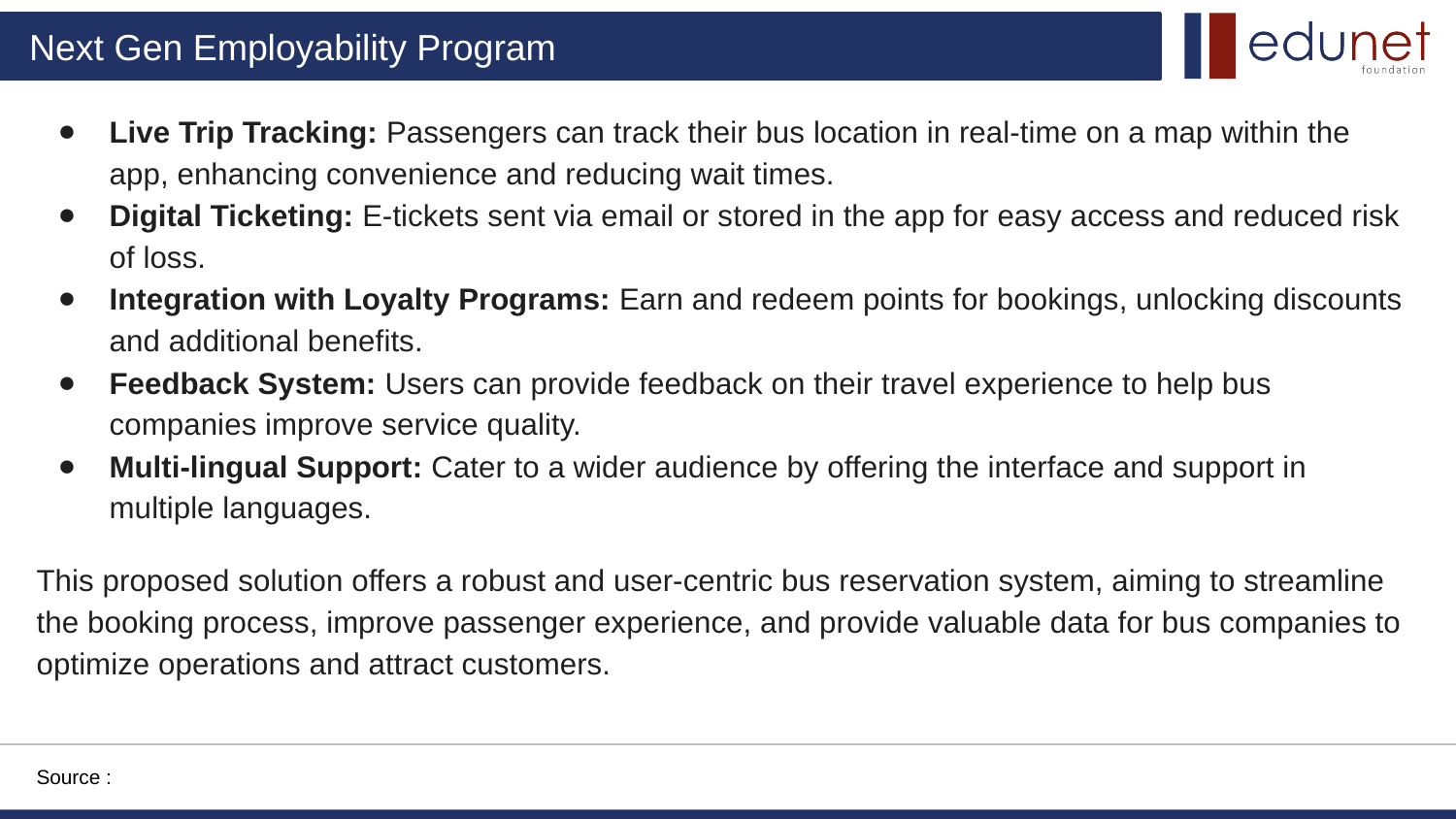

Live Trip Tracking: Passengers can track their bus location in real-time on a map within the app, enhancing convenience and reducing wait times.
Digital Ticketing: E-tickets sent via email or stored in the app for easy access and reduced risk of loss.
Integration with Loyalty Programs: Earn and redeem points for bookings, unlocking discounts and additional benefits.
Feedback System: Users can provide feedback on their travel experience to help bus companies improve service quality.
Multi-lingual Support: Cater to a wider audience by offering the interface and support in multiple languages.
This proposed solution offers a robust and user-centric bus reservation system, aiming to streamline the booking process, improve passenger experience, and provide valuable data for bus companies to optimize operations and attract customers.

Source :